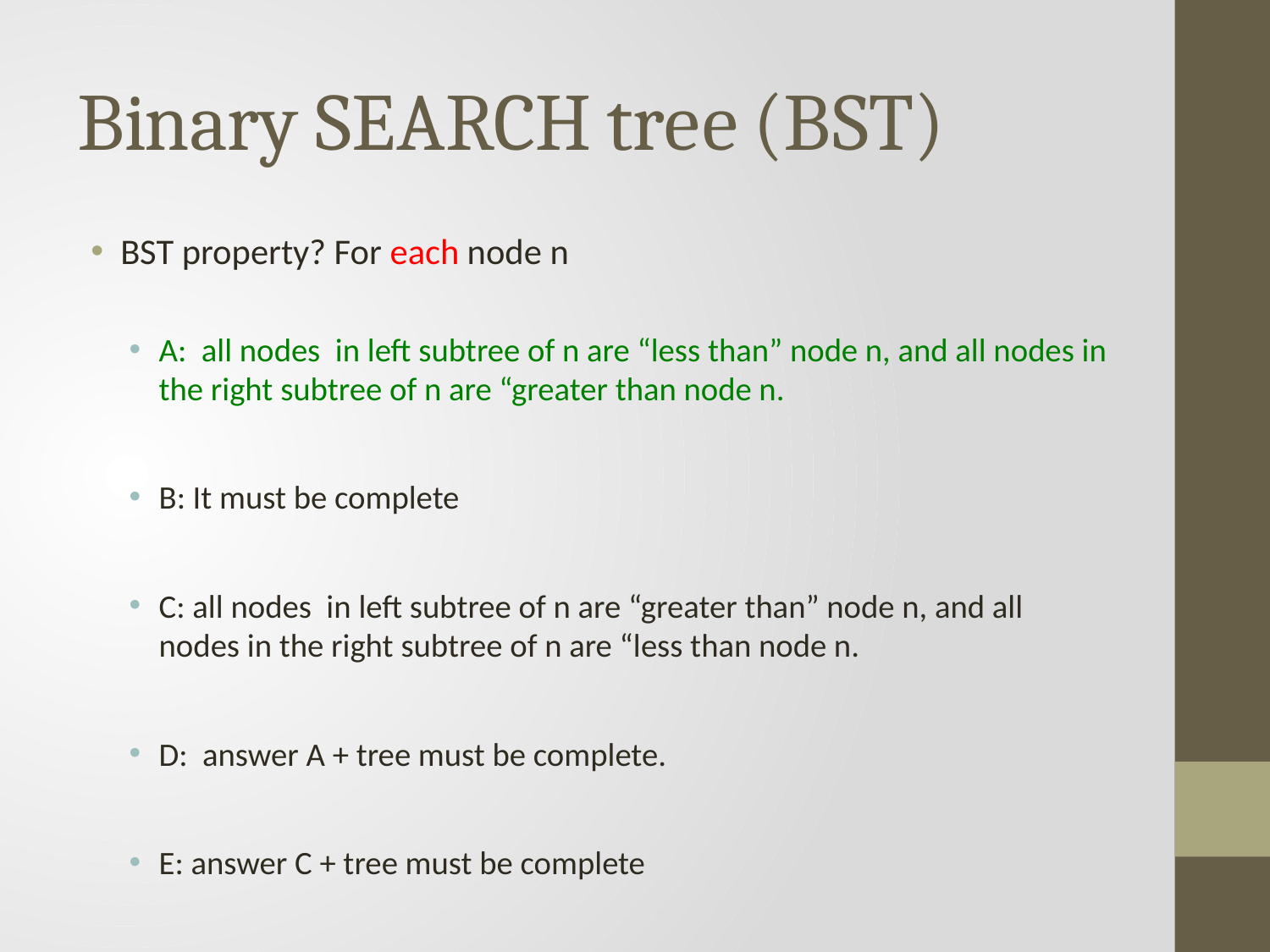

# Binary SEARCH tree (BST)
BST property? For each node n

A:  all nodes  in left subtree of n are “less than” node n, and all nodes in the right subtree of n are “greater than node n.

B: It must be complete

C: all nodes  in left subtree of n are “greater than” node n, and all nodes in the right subtree of n are “less than node n.

D:  answer A + tree must be complete.

E: answer C + tree must be complete